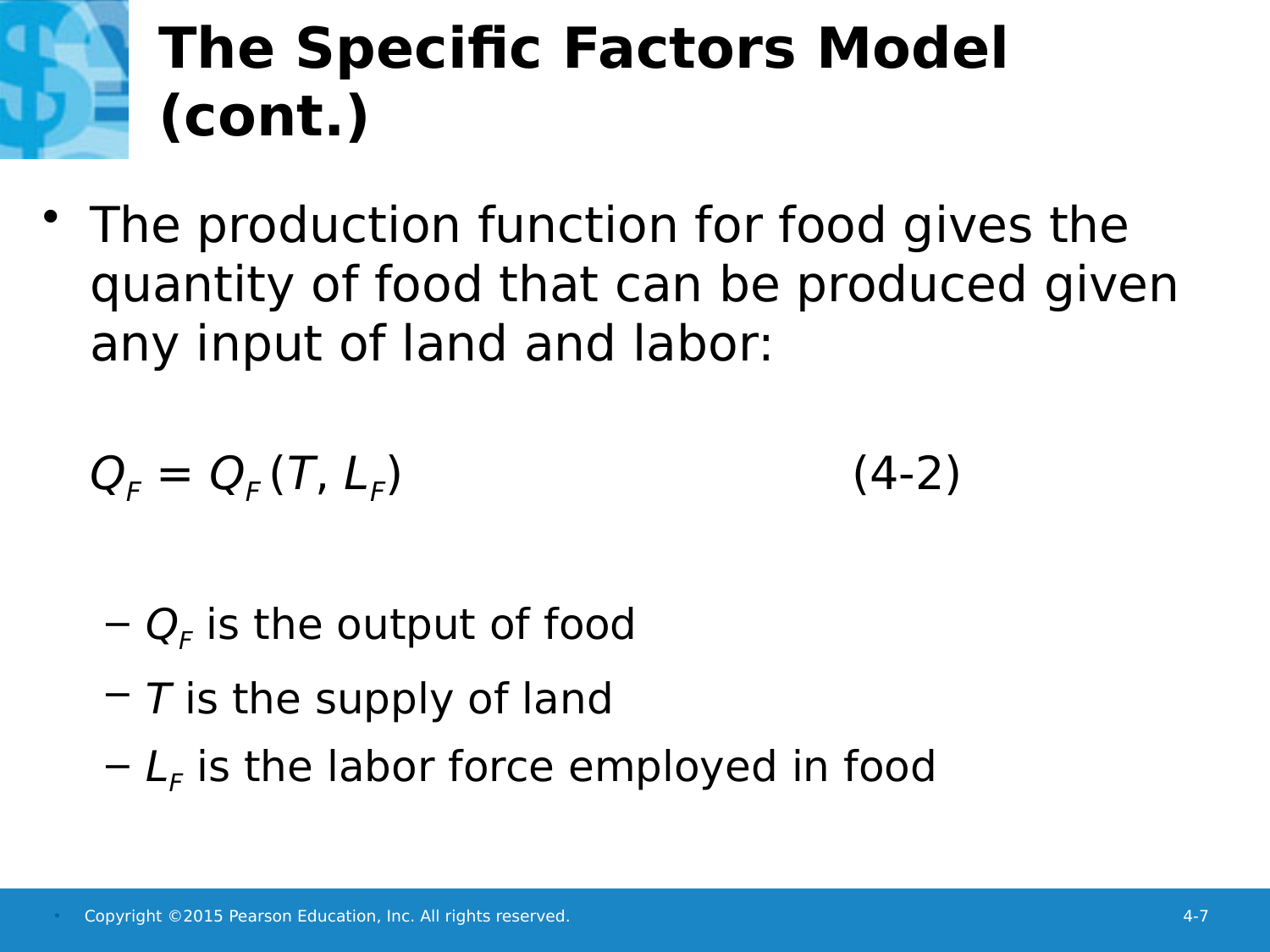

# The Specific Factors Model (cont.)
The production function for food gives the quantity of food that can be produced given any input of land and labor:
QF = QF (T, LF) 				(4-2)

QF is the output of food
T is the supply of land
LF is the labor force employed in food